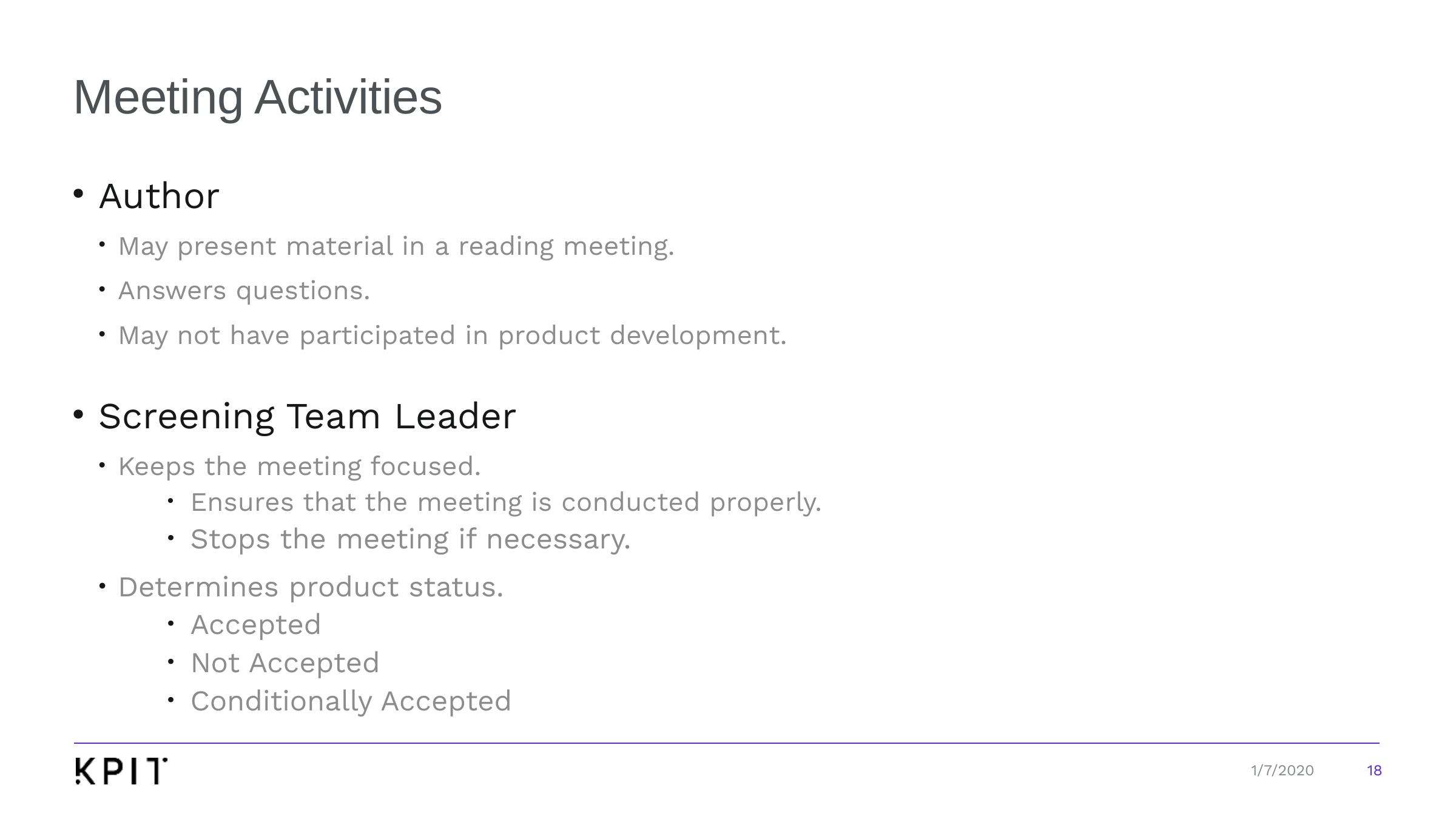

# Meeting Activities
Author
May present material in a reading meeting.
Answers questions.
May not have participated in product development.

Screening Team Leader
Keeps the meeting focused.
Ensures that the meeting is conducted properly.
Stops the meeting if necessary.
Determines product status.
Accepted
Not Accepted
Conditionally Accepted
18
1/7/2020